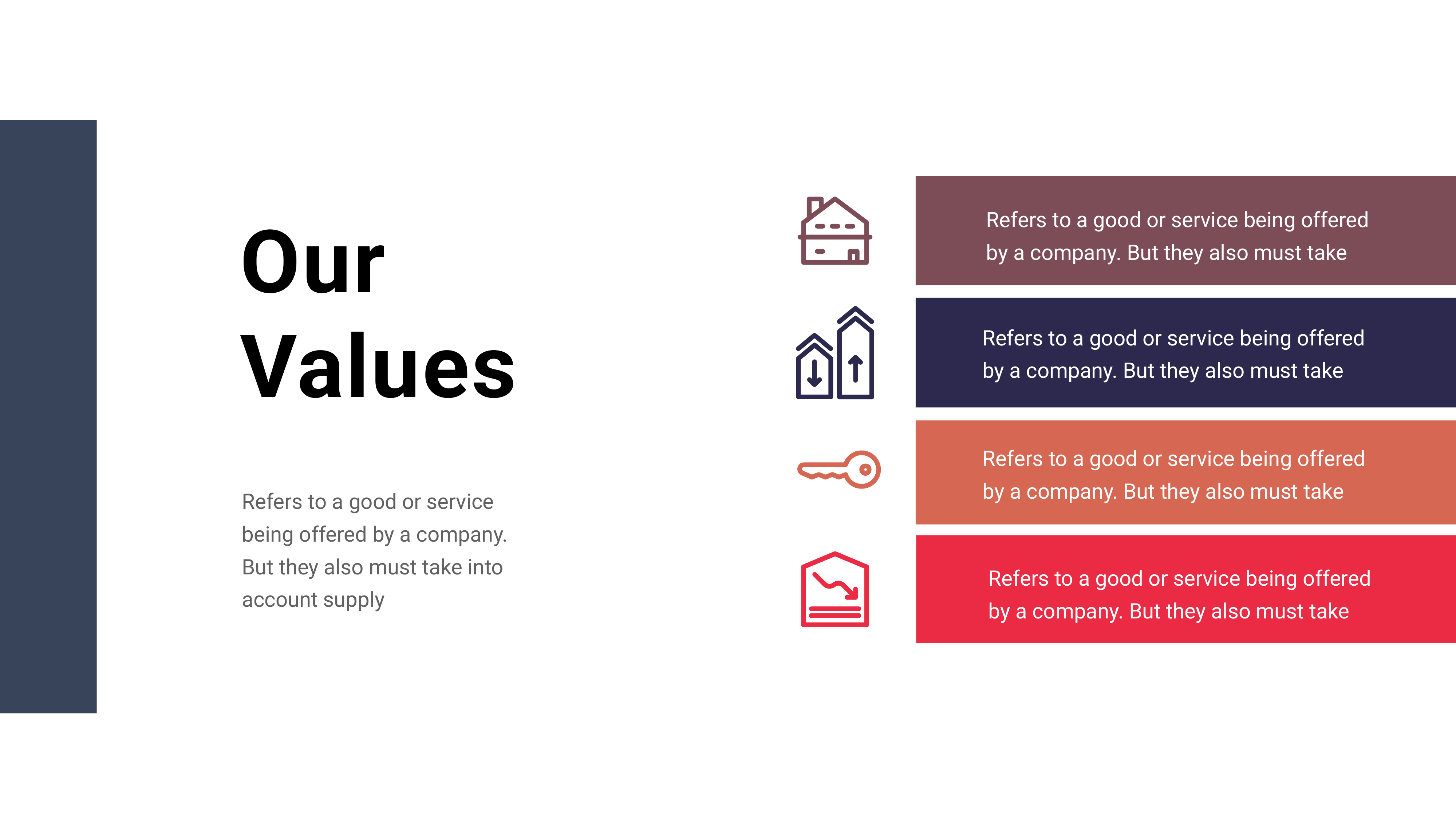

Refers to a good or service being offered by a company. But they also must take

Refers to a good or service being offered by a company. But they also must take

Refers to a good or service being offered by a company. But they also must take

Refers to a good or service being offered by a company. But they also must take

Our
Values
Refers to a good or service being offered by a company. But they also must take into account supply